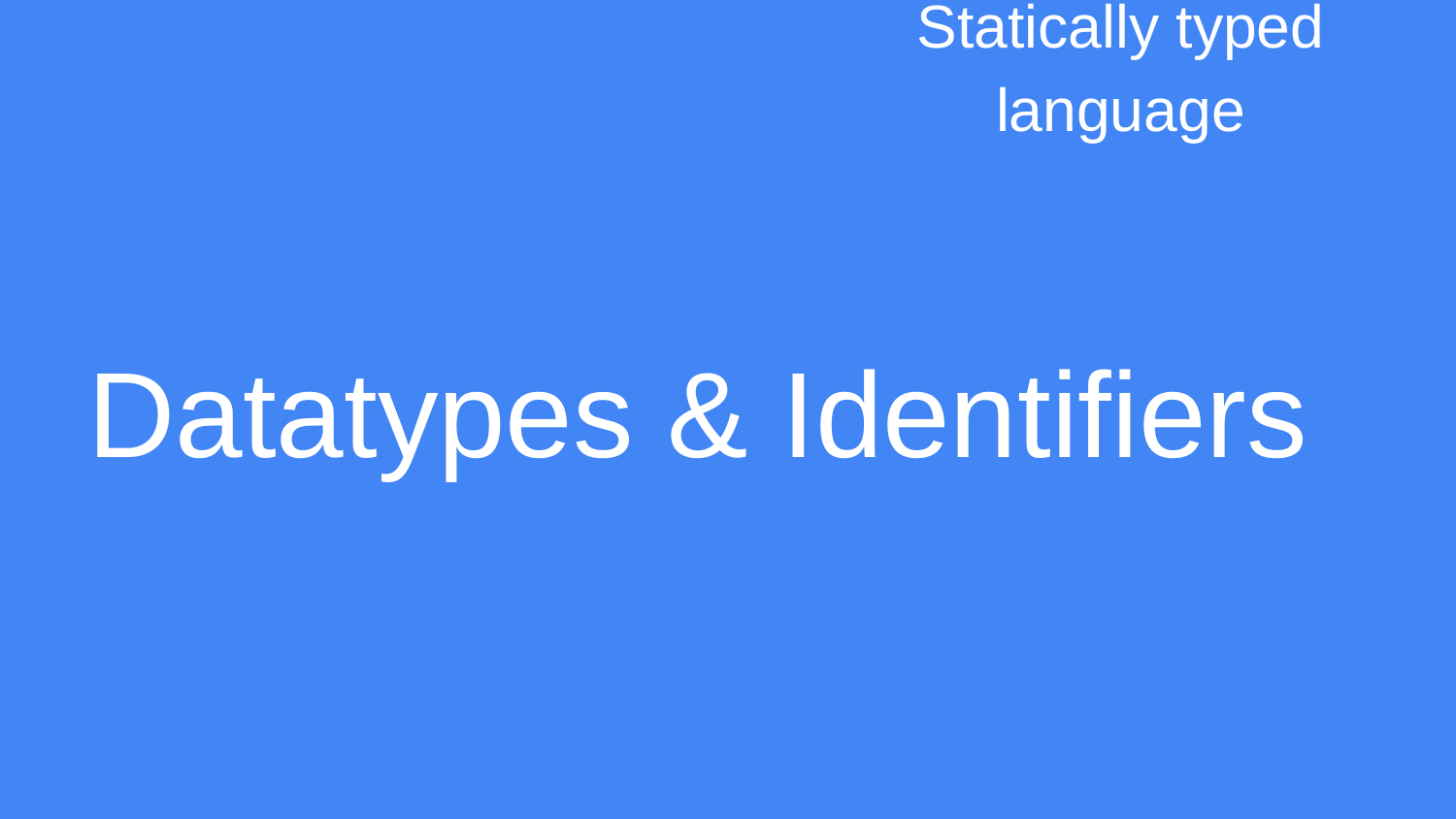

Statically typed language
# Datatypes & Identifiers